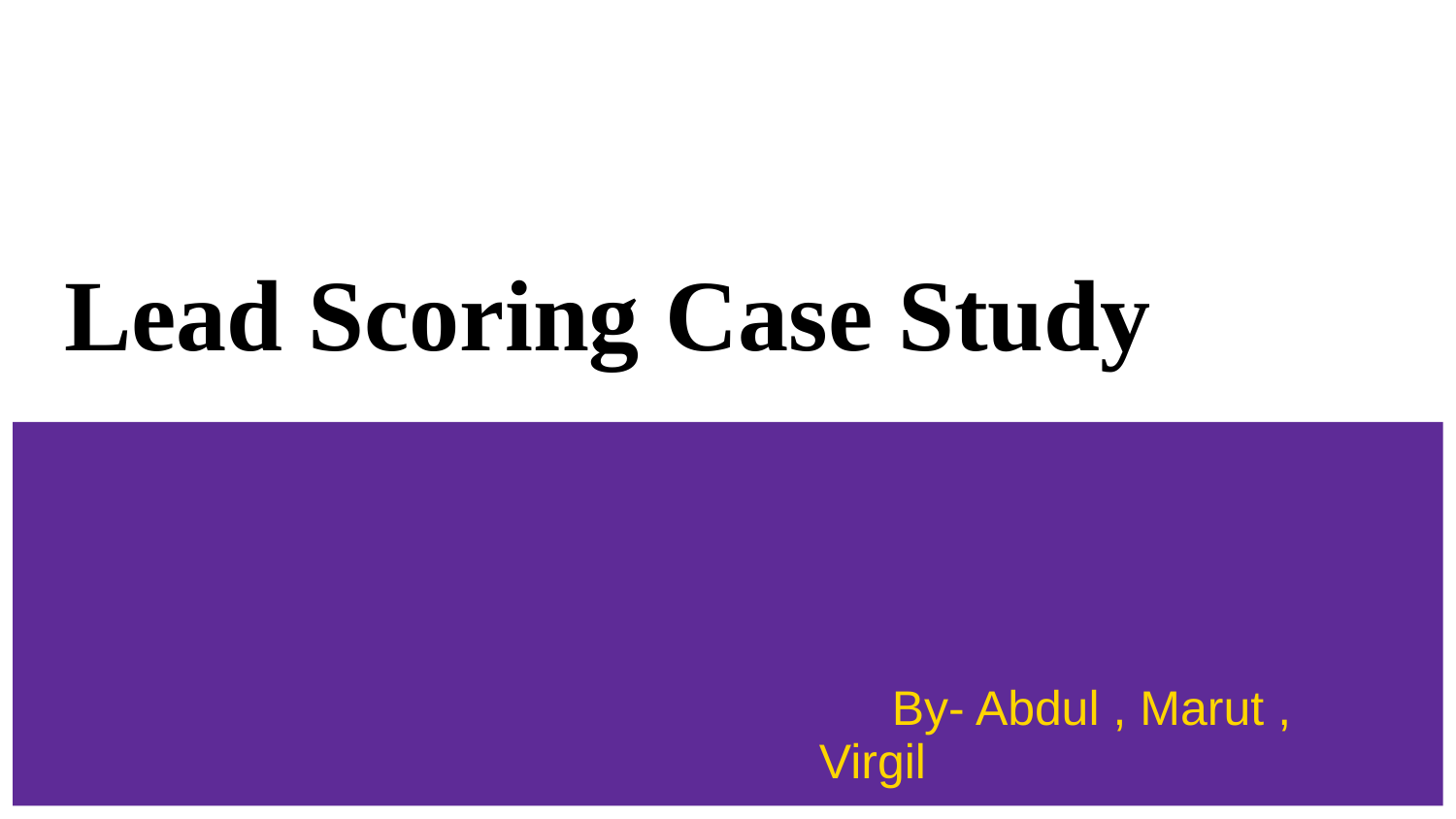

# Lead Scoring Case Study
By- Abdul , Marut , Virgil